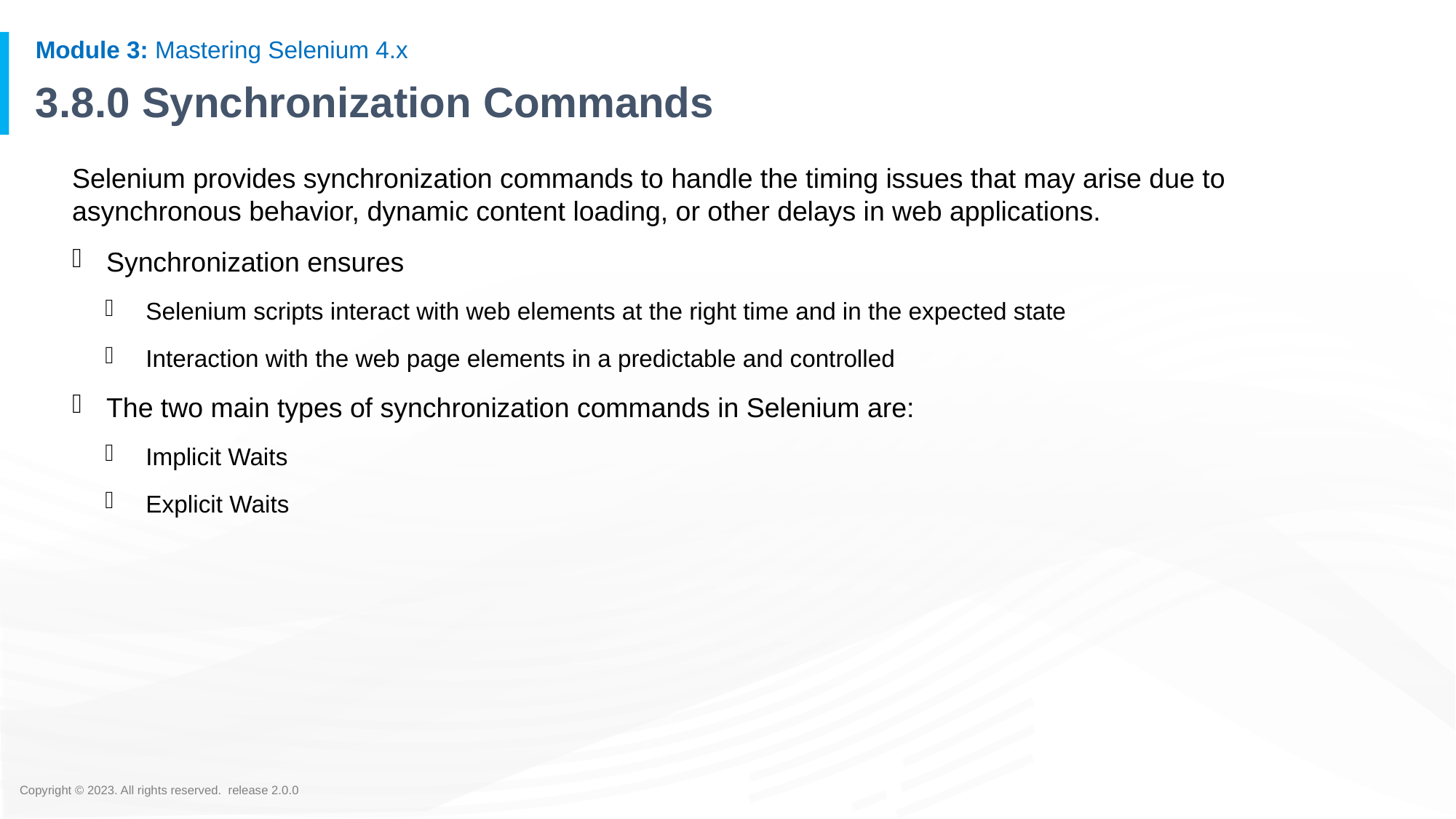

# 3.8.0 Synchronization Commands
Selenium provides synchronization commands to handle the timing issues that may arise due to asynchronous behavior, dynamic content loading, or other delays in web applications.
Synchronization ensures
Selenium scripts interact with web elements at the right time and in the expected state
Interaction with the web page elements in a predictable and controlled
The two main types of synchronization commands in Selenium are:
Implicit Waits
Explicit Waits